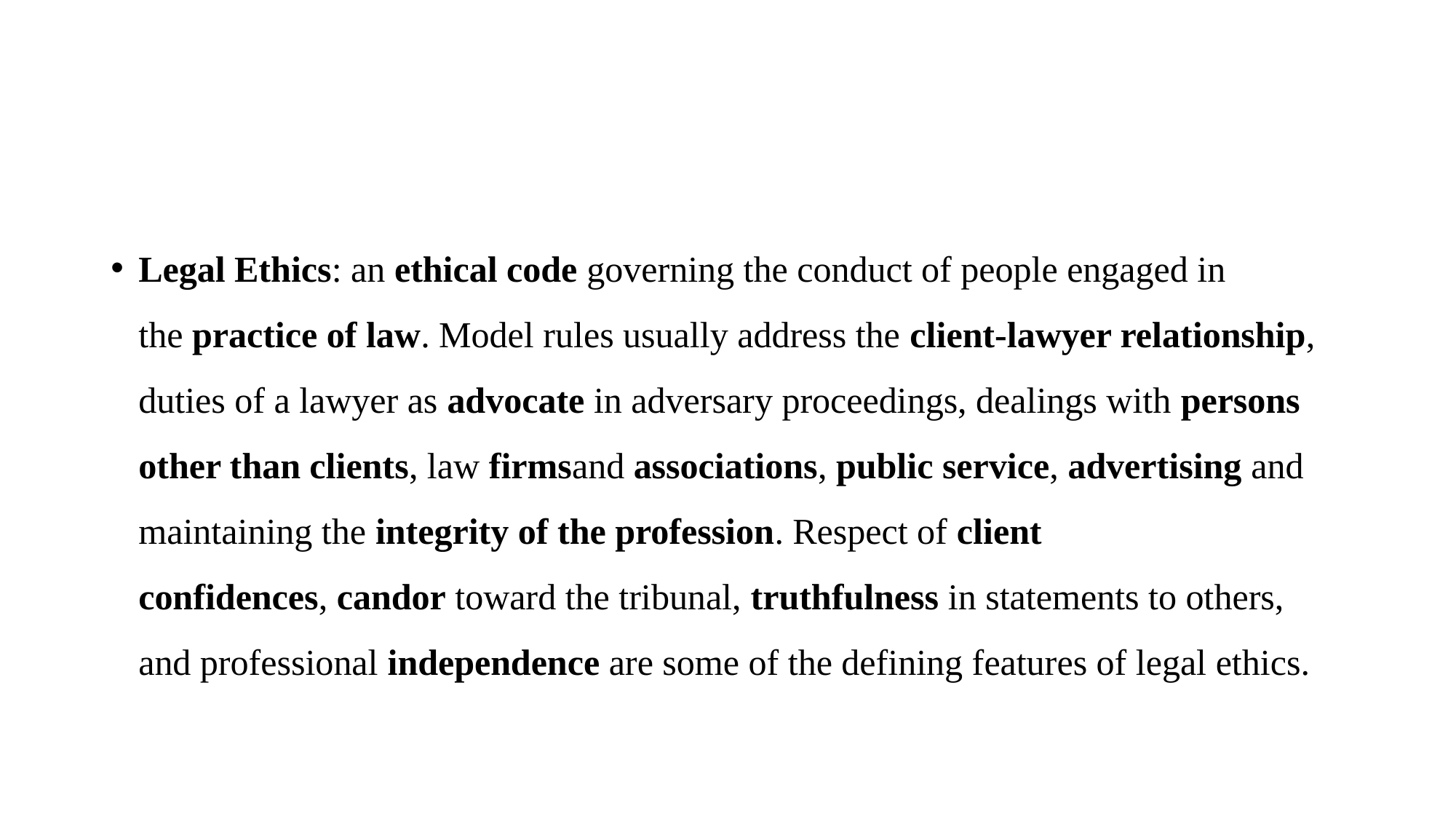

#
Legal Ethics: an ethical code governing the conduct of people engaged in the practice of law. Model rules usually address the client-lawyer relationship, duties of a lawyer as advocate in adversary proceedings, dealings with persons other than clients, law firmsand associations, public service, advertising and maintaining the integrity of the profession. Respect of client confidences, candor toward the tribunal, truthfulness in statements to others, and professional independence are some of the defining features of legal ethics.